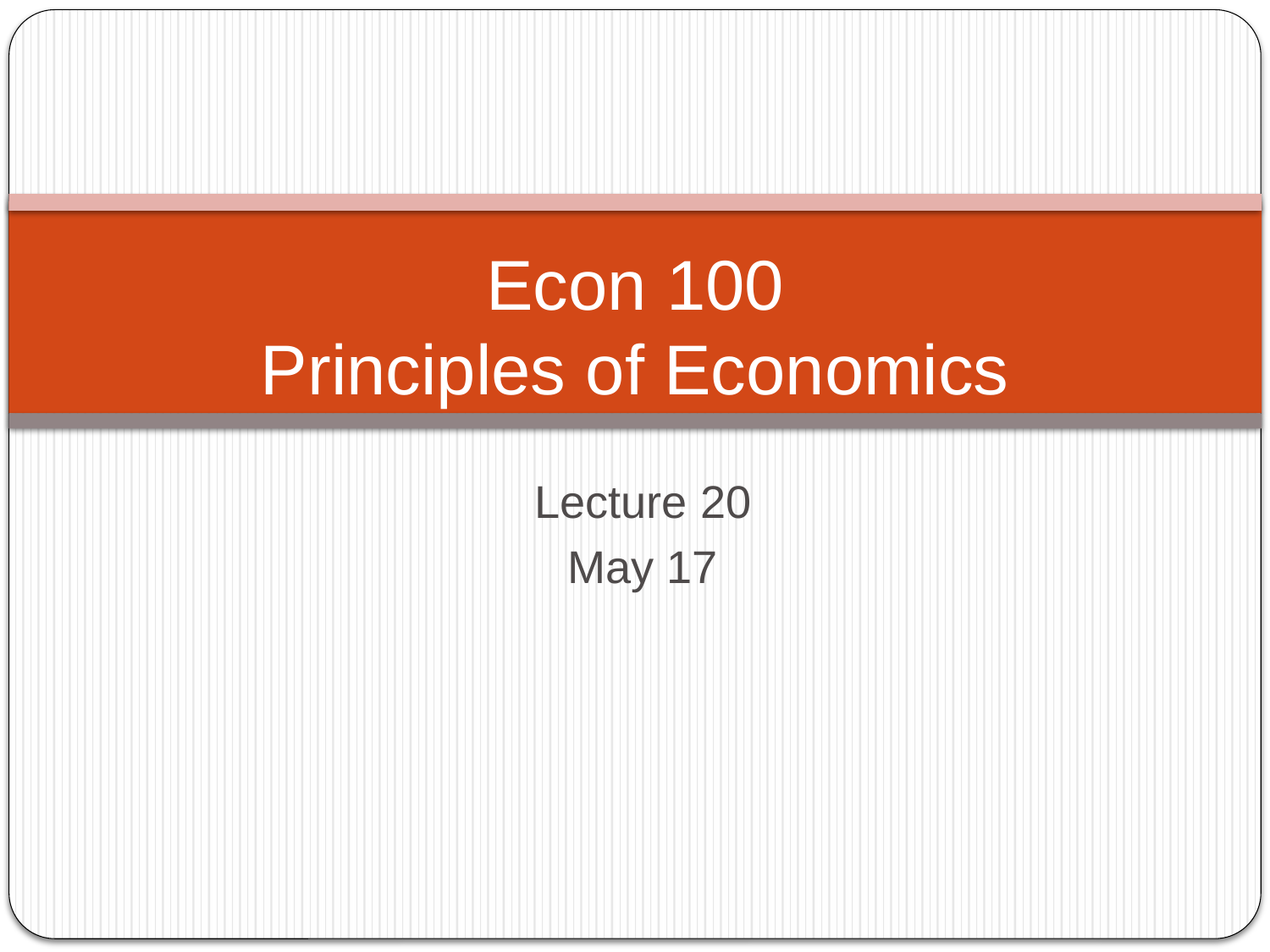

# Econ 100 Principles of Economics
Lecture 20
May 17